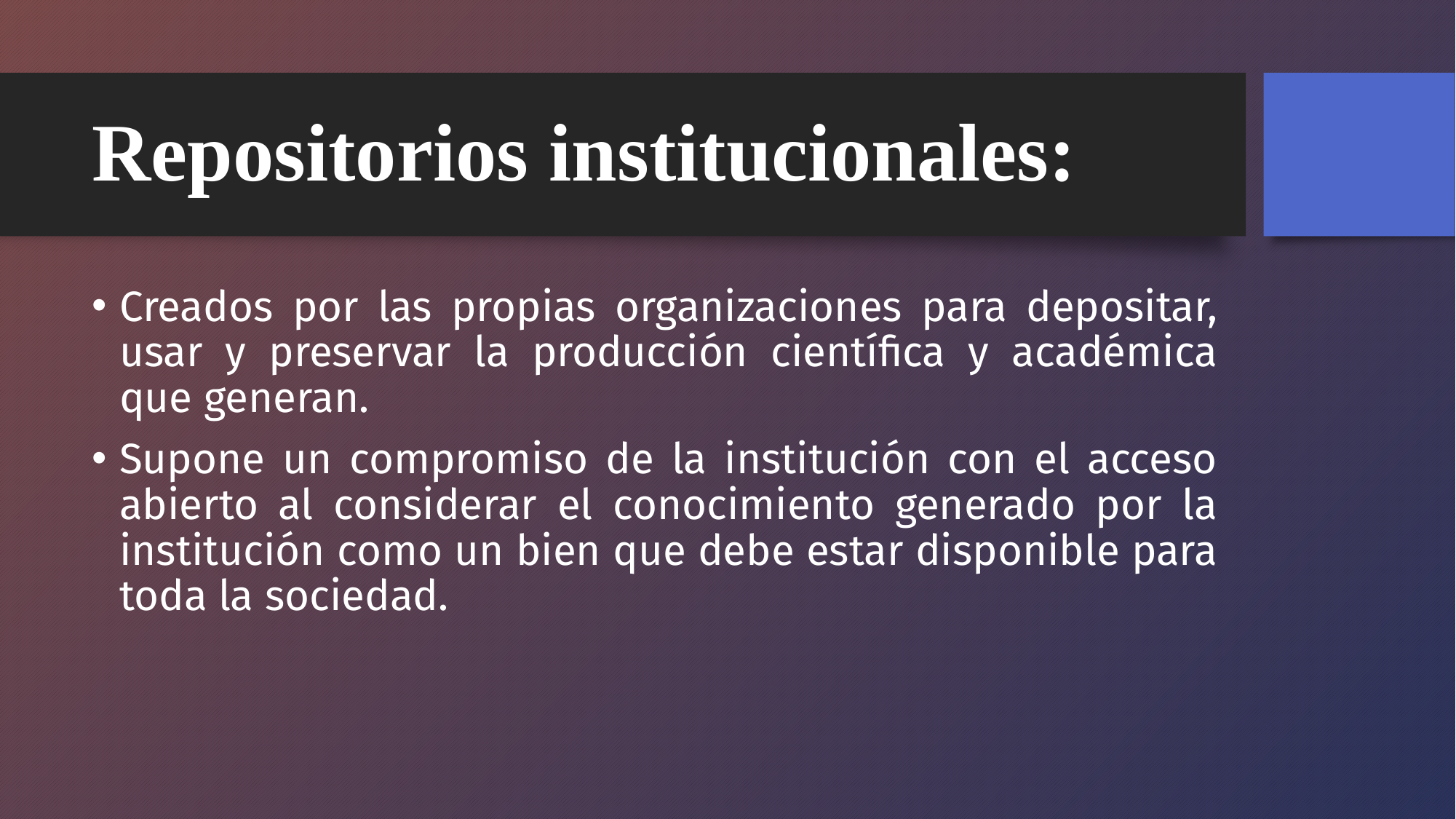

# Repositorios institucionales:
Creados por las propias organizaciones para depositar, usar y preservar la producción científica y académica que generan.
Supone un compromiso de la institución con el acceso abierto al considerar el conocimiento generado por la institución como un bien que debe estar disponible para toda la sociedad.